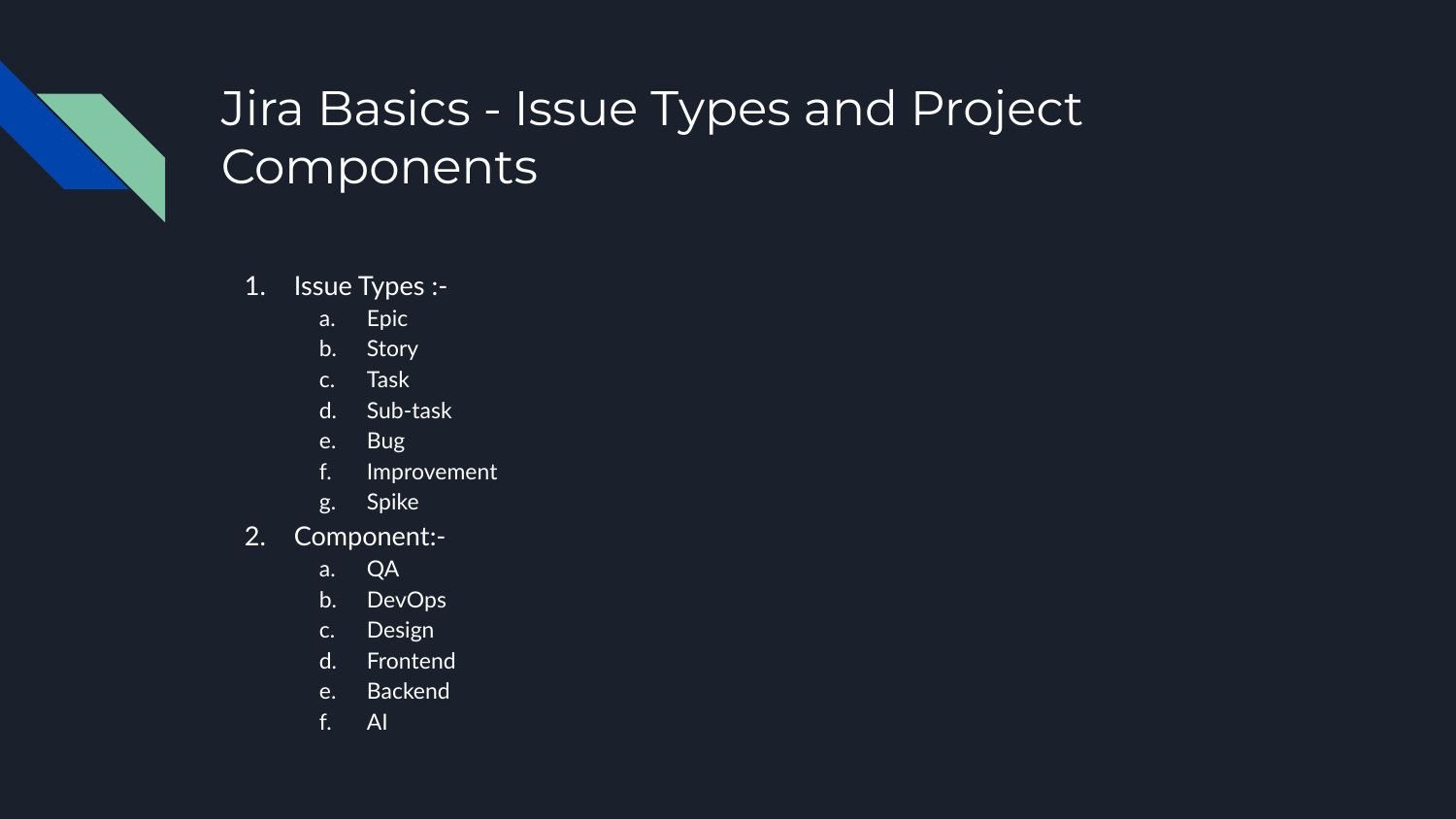

# Jira Basics - Issue Types and Project Components
Issue Types :-
Epic
Story
Task
Sub-task
Bug
Improvement
Spike
Component:-
QA
DevOps
Design
Frontend
Backend
AI